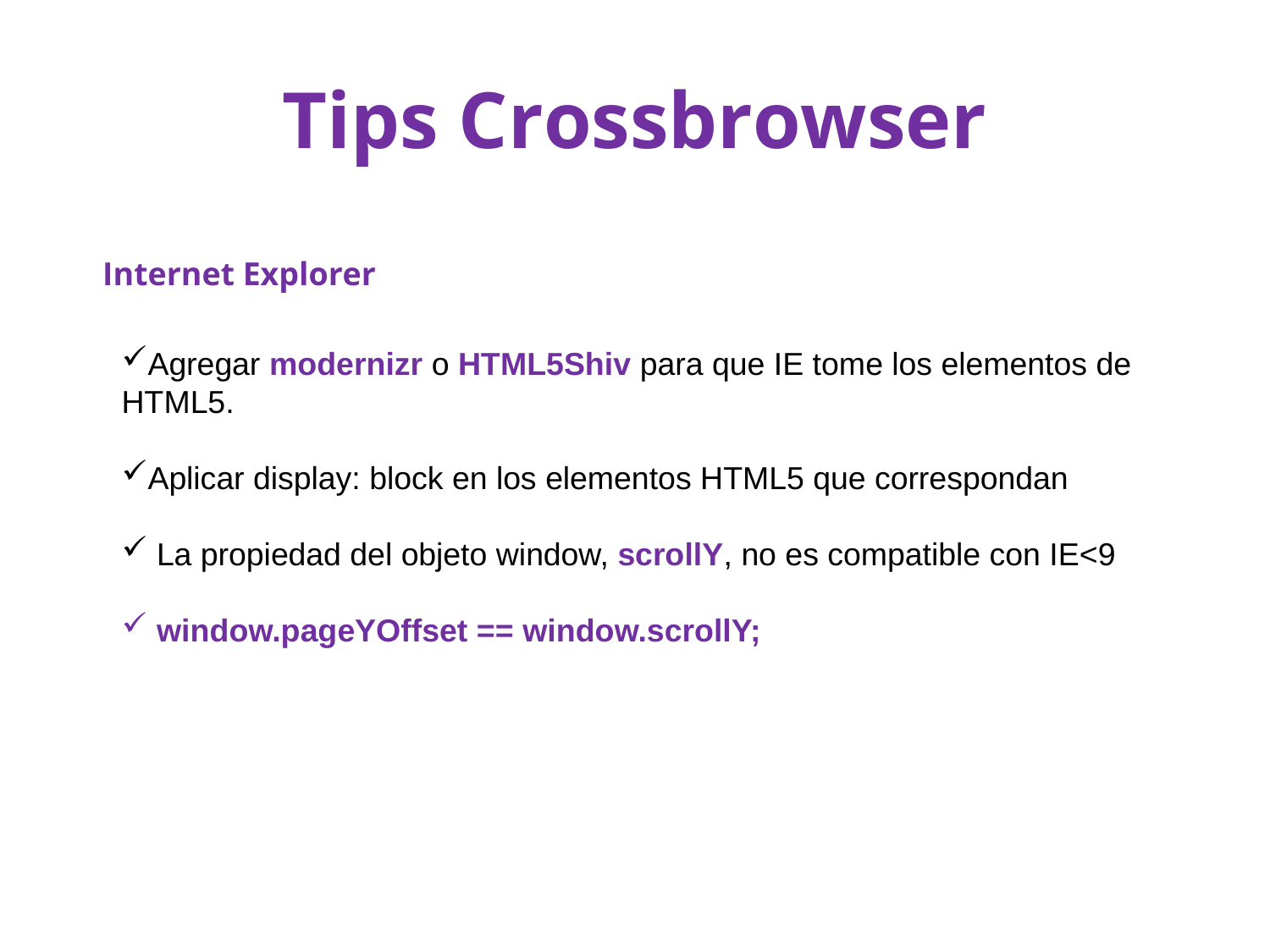

# Tips Crossbrowser
Internet Explorer
Agregar modernizr o HTML5Shiv para que IE tome los elementos de HTML5.

Aplicar display: block en los elementos HTML5 que correspondan

 La propiedad del objeto window, scrollY, no es compatible con IE<9

 window.pageYOffset == window.scrollY;